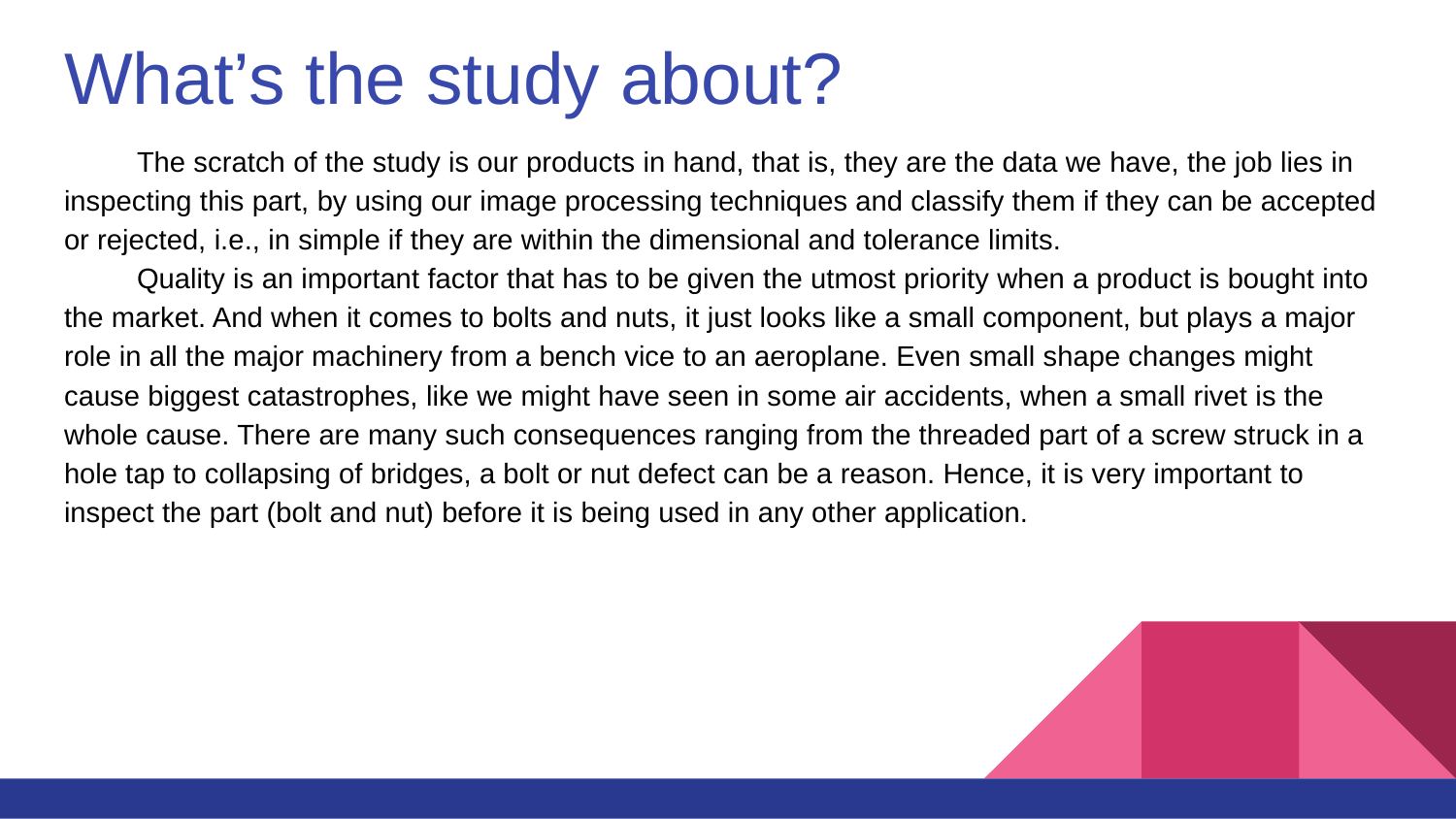

# What’s the study about?
The scratch of the study is our products in hand, that is, they are the data we have, the job lies in inspecting this part, by using our image processing techniques and classify them if they can be accepted or rejected, i.e., in simple if they are within the dimensional and tolerance limits.
Quality is an important factor that has to be given the utmost priority when a product is bought into the market. And when it comes to bolts and nuts, it just looks like a small component, but plays a major role in all the major machinery from a bench vice to an aeroplane. Even small shape changes might cause biggest catastrophes, like we might have seen in some air accidents, when a small rivet is the whole cause. There are many such consequences ranging from the threaded part of a screw struck in a hole tap to collapsing of bridges, a bolt or nut defect can be a reason. Hence, it is very important to inspect the part (bolt and nut) before it is being used in any other application.